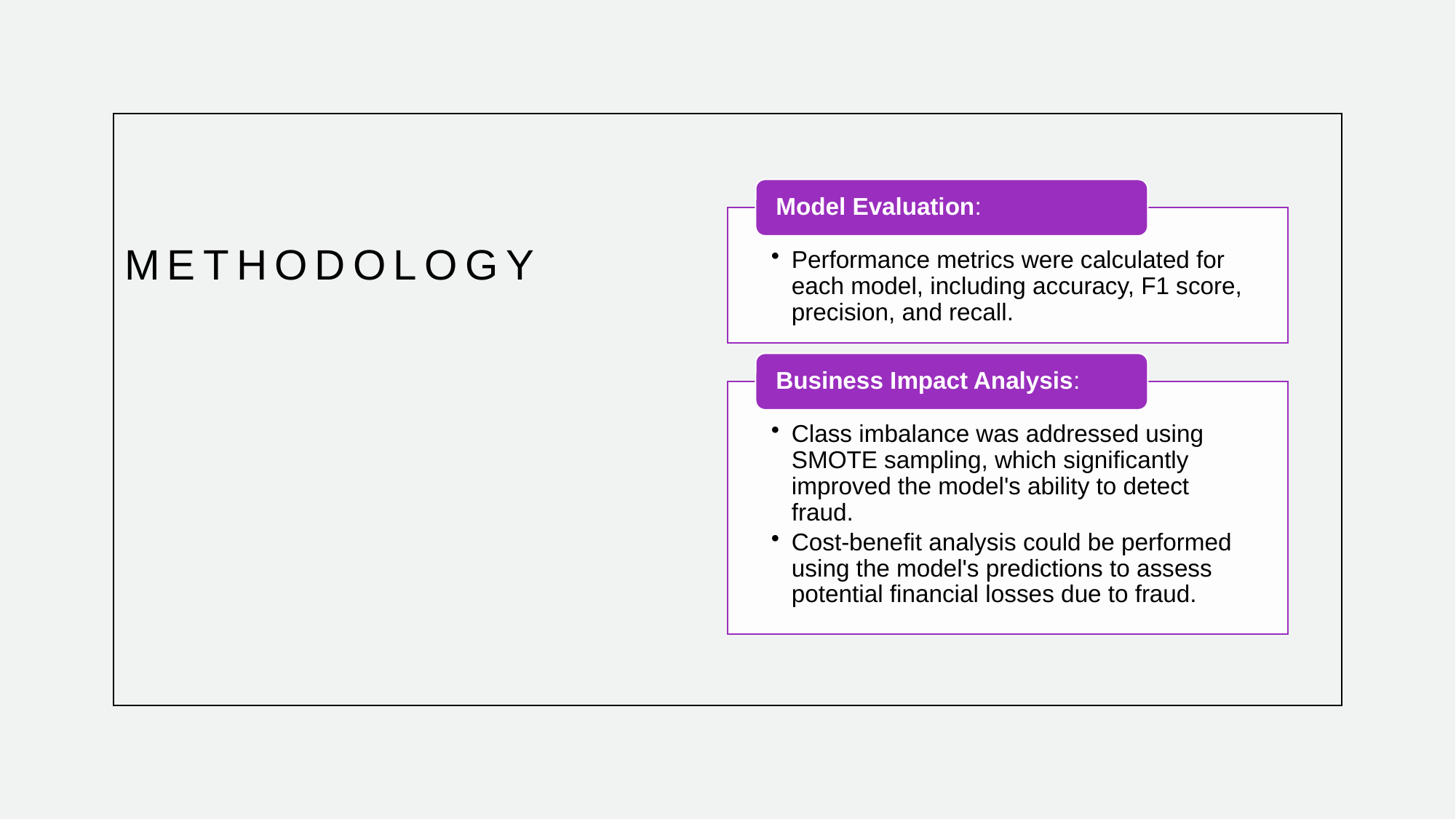

# Methodology
Performance metrics were calculated for each model, including accuracy, F1 score, precision, and recall.
Model Evaluation:
Class imbalance was addressed using SMOTE sampling, which significantly improved the model's ability to detect fraud.
Cost-benefit analysis could be performed using the model's predictions to assess potential financial losses due to fraud.
Business Impact Analysis: